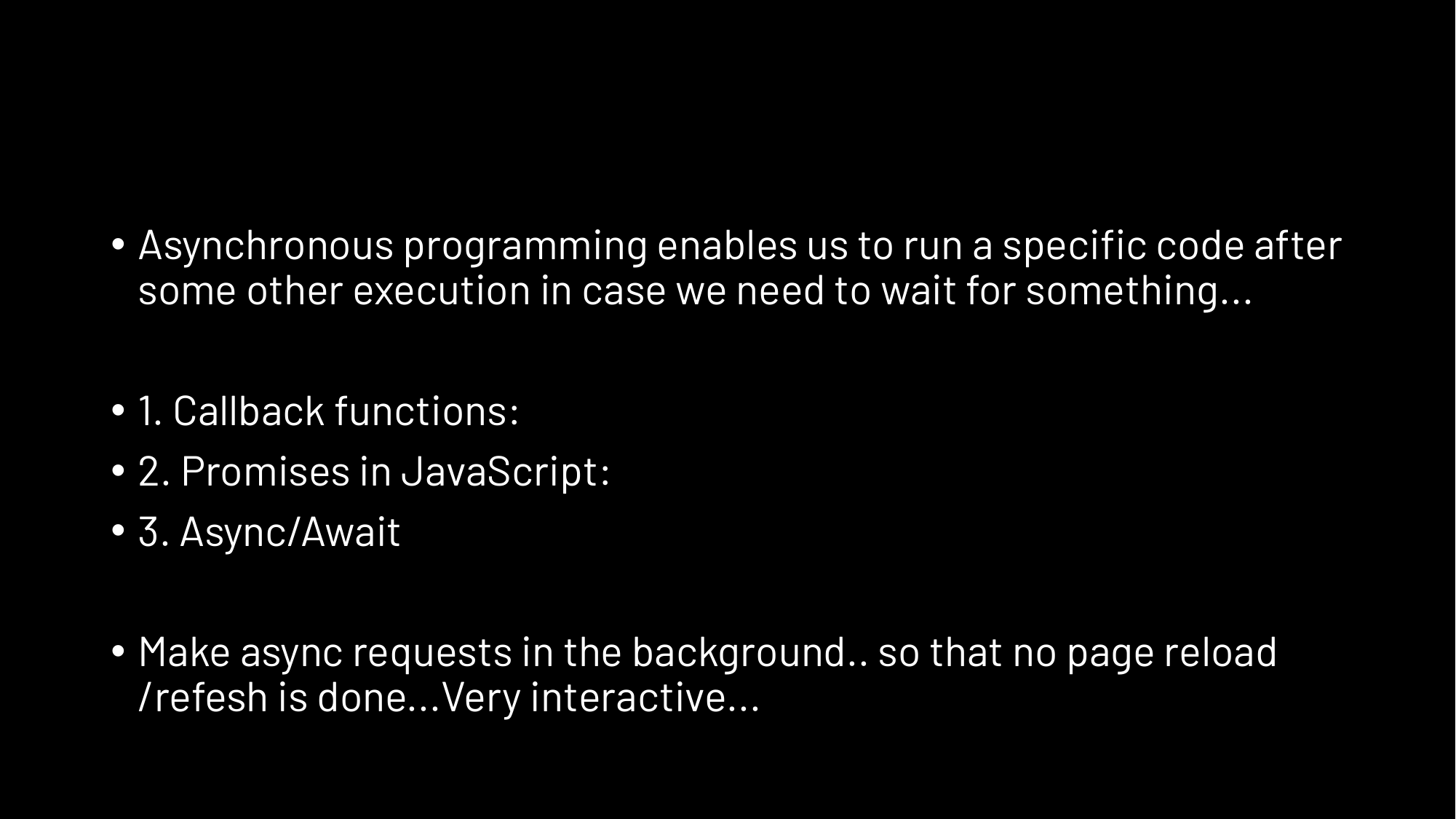

#
Asynchronous programming enables us to run a specific code after some other execution in case we need to wait for something...

1. Callback functions:
2. Promises in JavaScript:
3. Async/Await

Make async requests in the background.. so that no page reload /refesh is done...Very interactive...